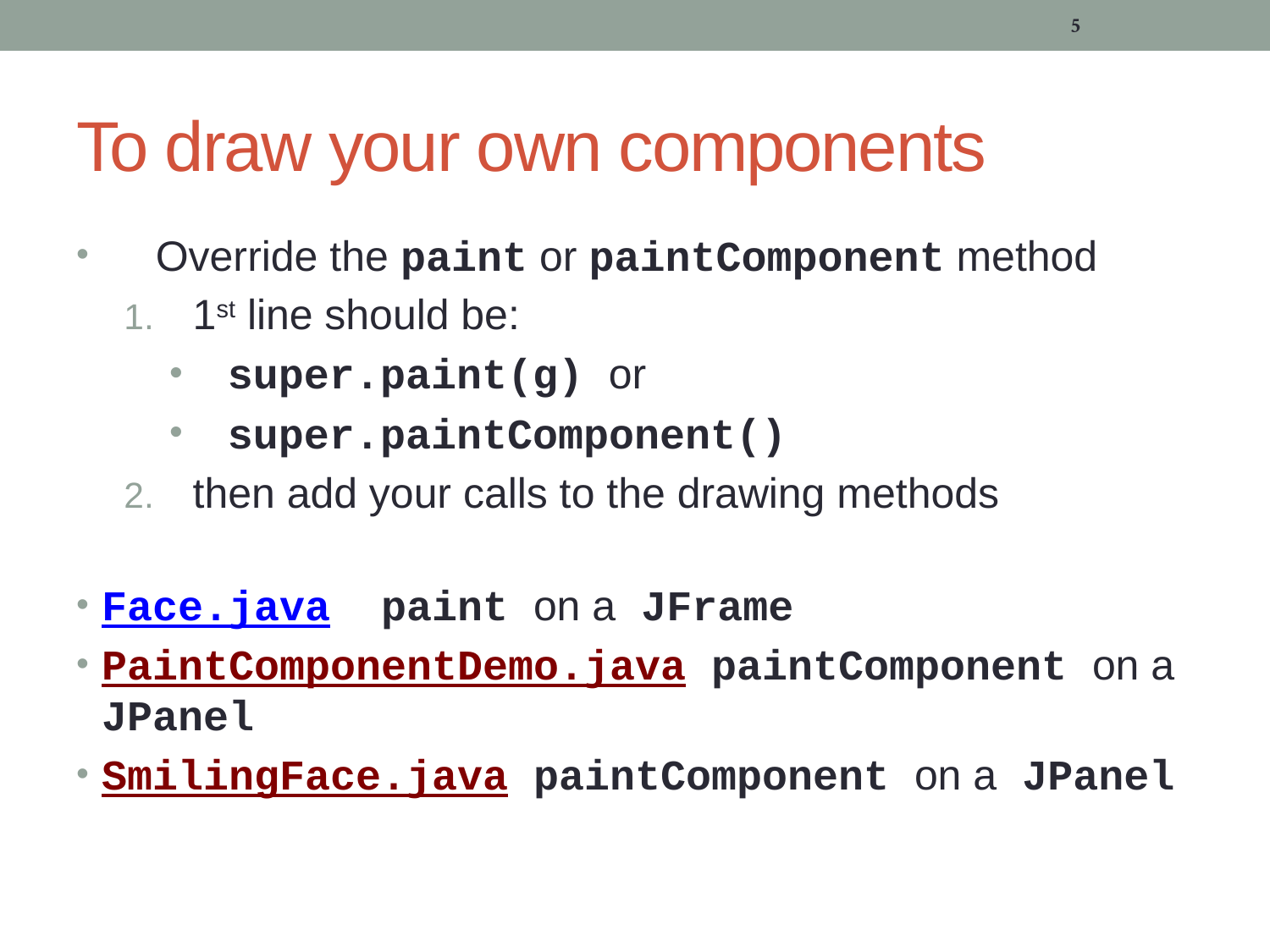

5
# To draw your own components
Override the paint or paintComponent method
1st line should be:
super.paint(g) or
super.paintComponent()
then add your calls to the drawing methods

Face.java  paint on a JFrame
PaintComponentDemo.java paintComponent on a JPanel
SmilingFace.java paintComponent on a JPanel